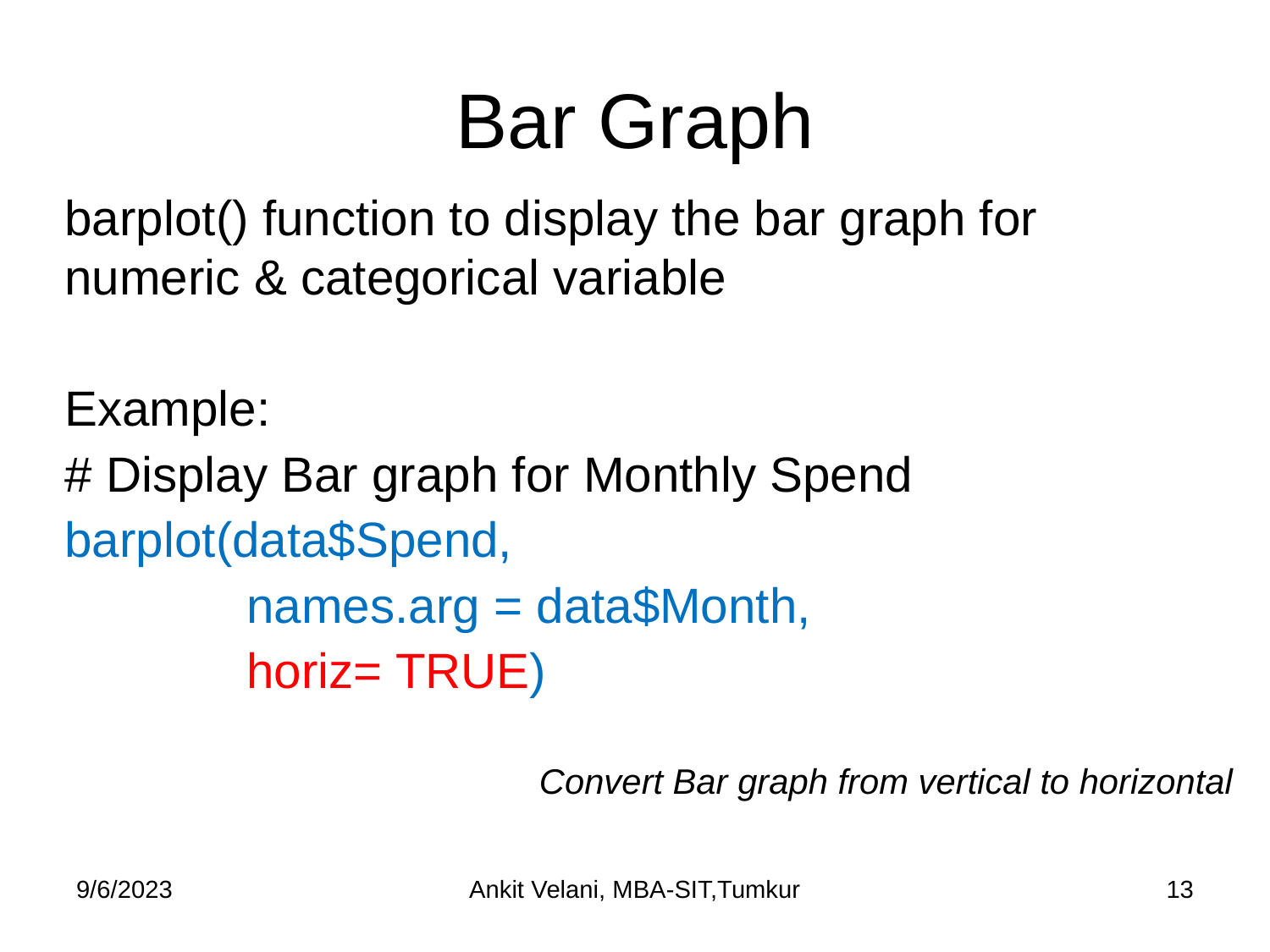

# Bar Graph
barplot() function to display the bar graph for numeric & categorical variable

Example:
# Display Bar graph for Monthly Spend
barplot(data$Spend,
	    names.arg = data$Month,
	    horiz= TRUE)
Convert Bar graph from vertical to horizontal
9/6/2023
Ankit Velani, MBA-SIT,Tumkur
13